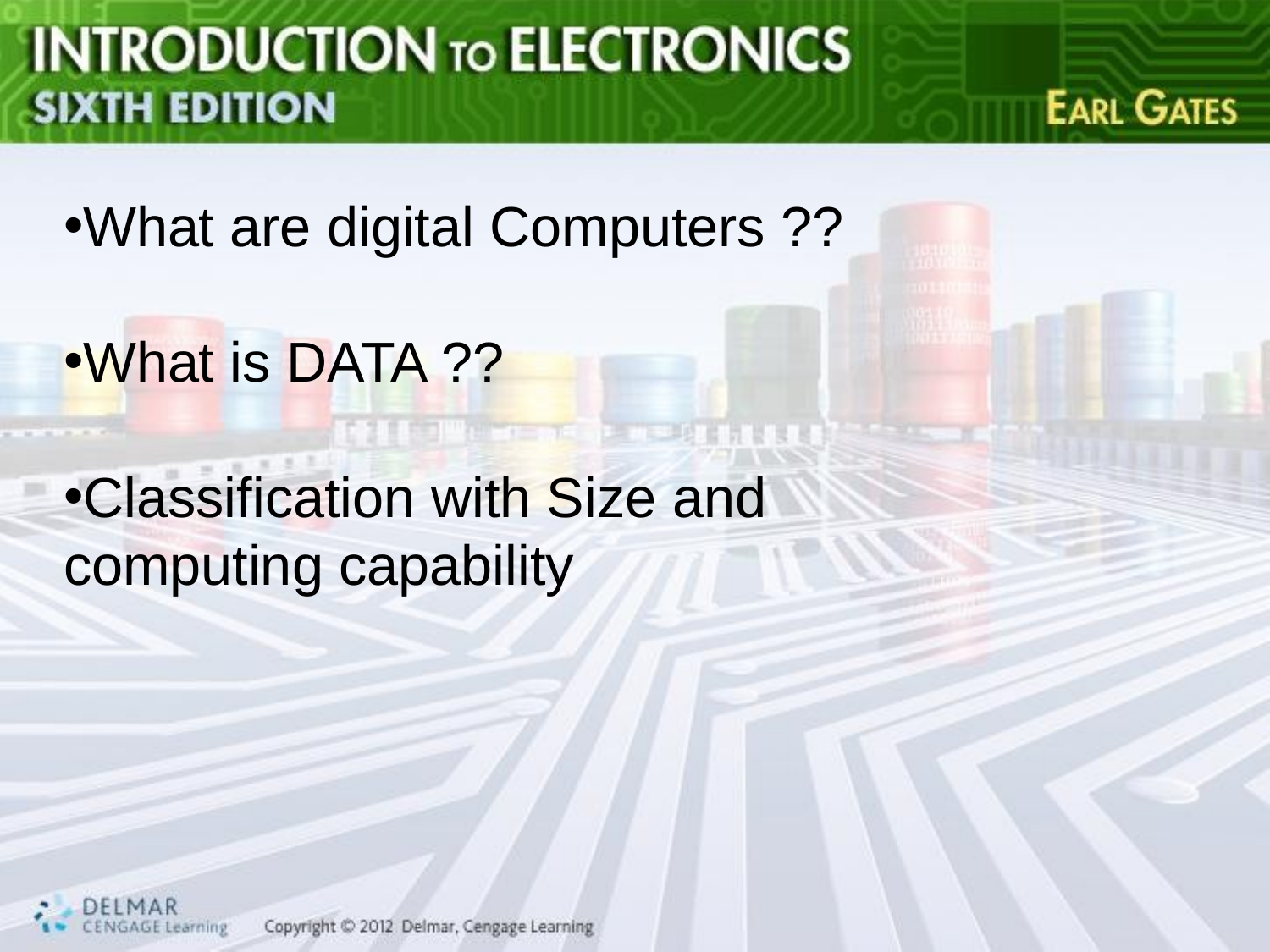

What are digital Computers ??

What is DATA ??

Classification with Size and computing capability